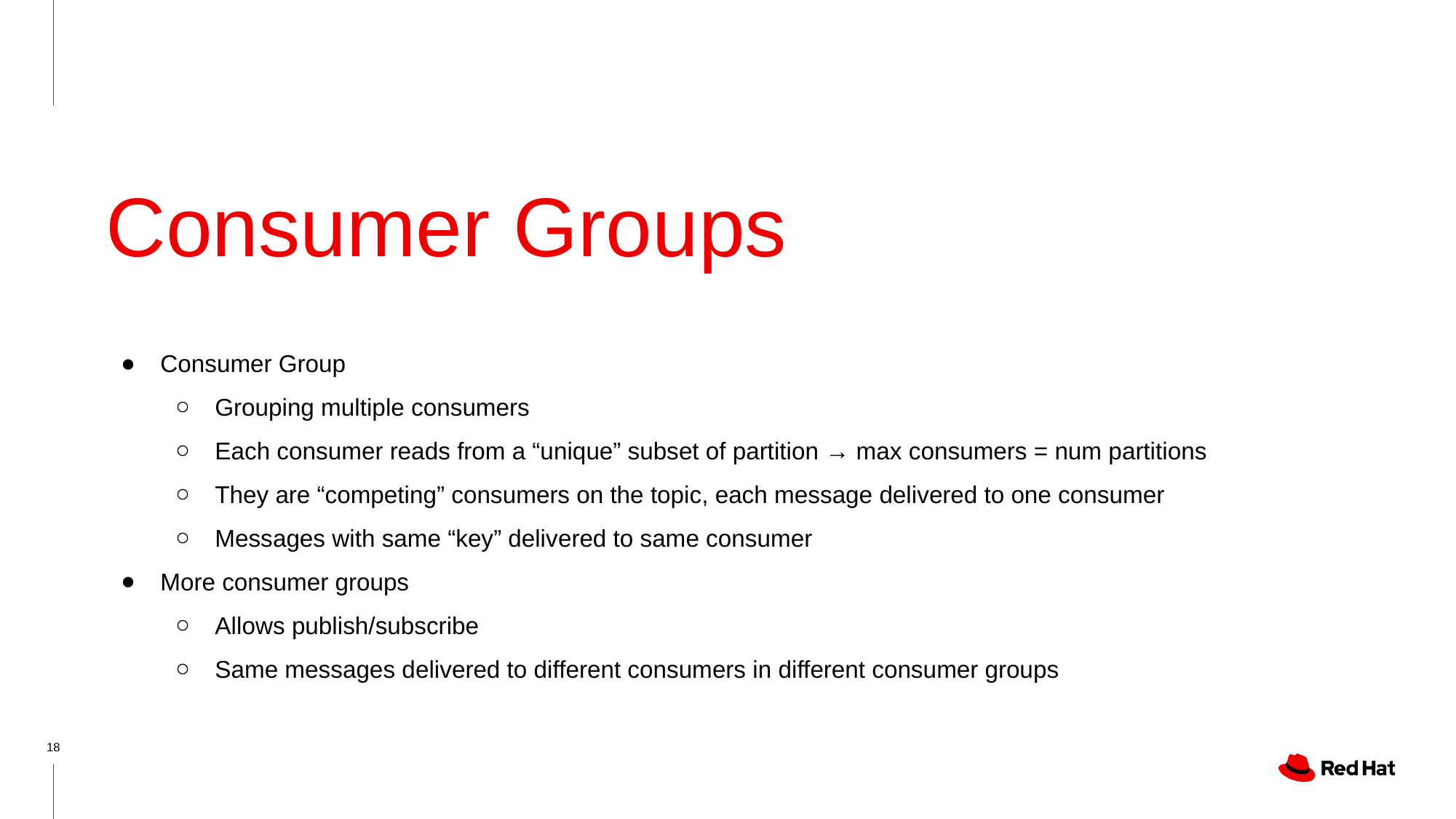

# Consumer Groups
Consumer Group
Grouping multiple consumers
Each consumer reads from a “unique” subset of partition → max consumers = num partitions
They are “competing” consumers on the topic, each message delivered to one consumer
Messages with same “key” delivered to same consumer
More consumer groups
Allows publish/subscribe
Same messages delivered to different consumers in different consumer groups

18